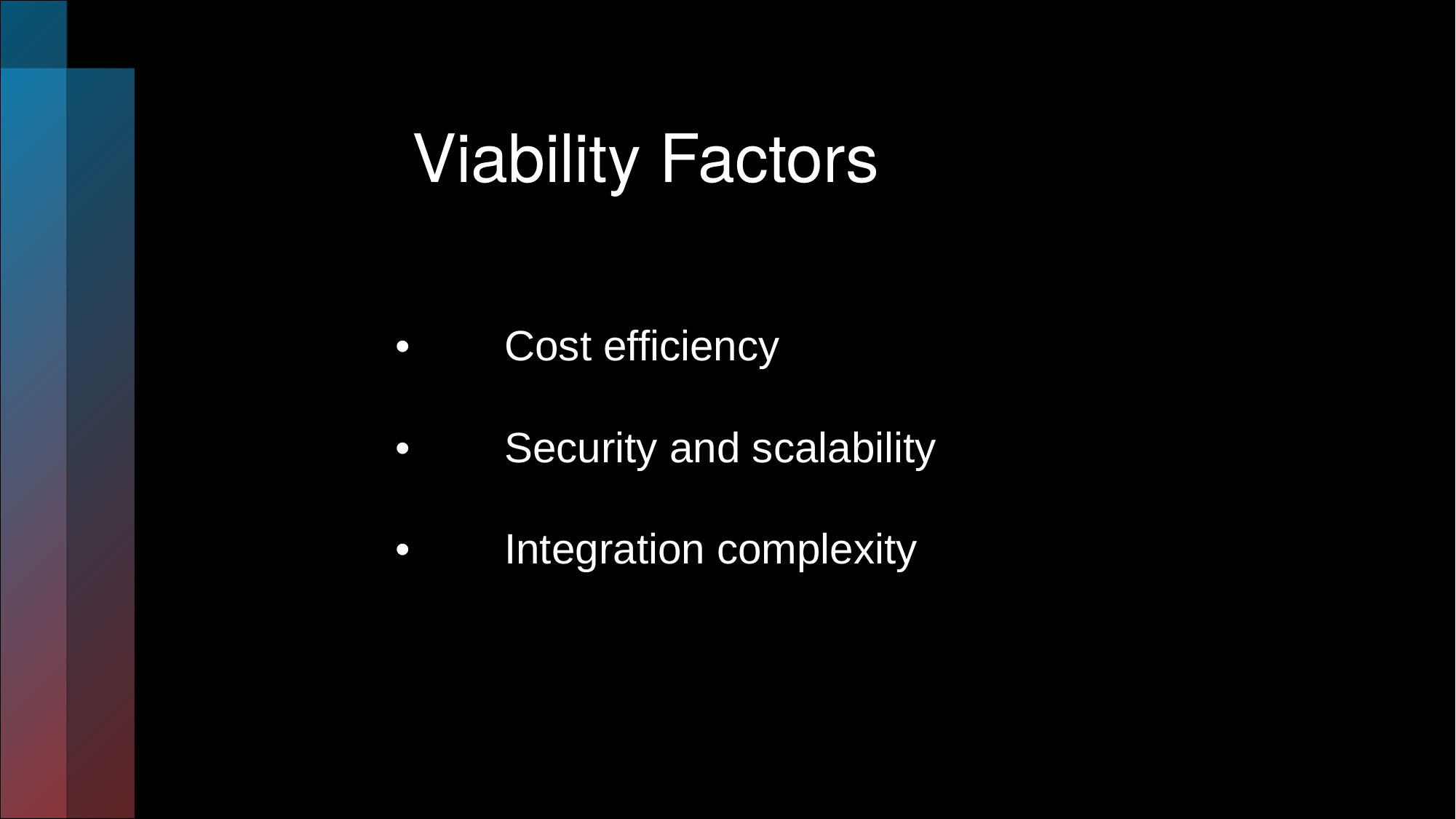

Viability Factors
# •	Cost efficiency •	Security and scalability •	Integration complexity